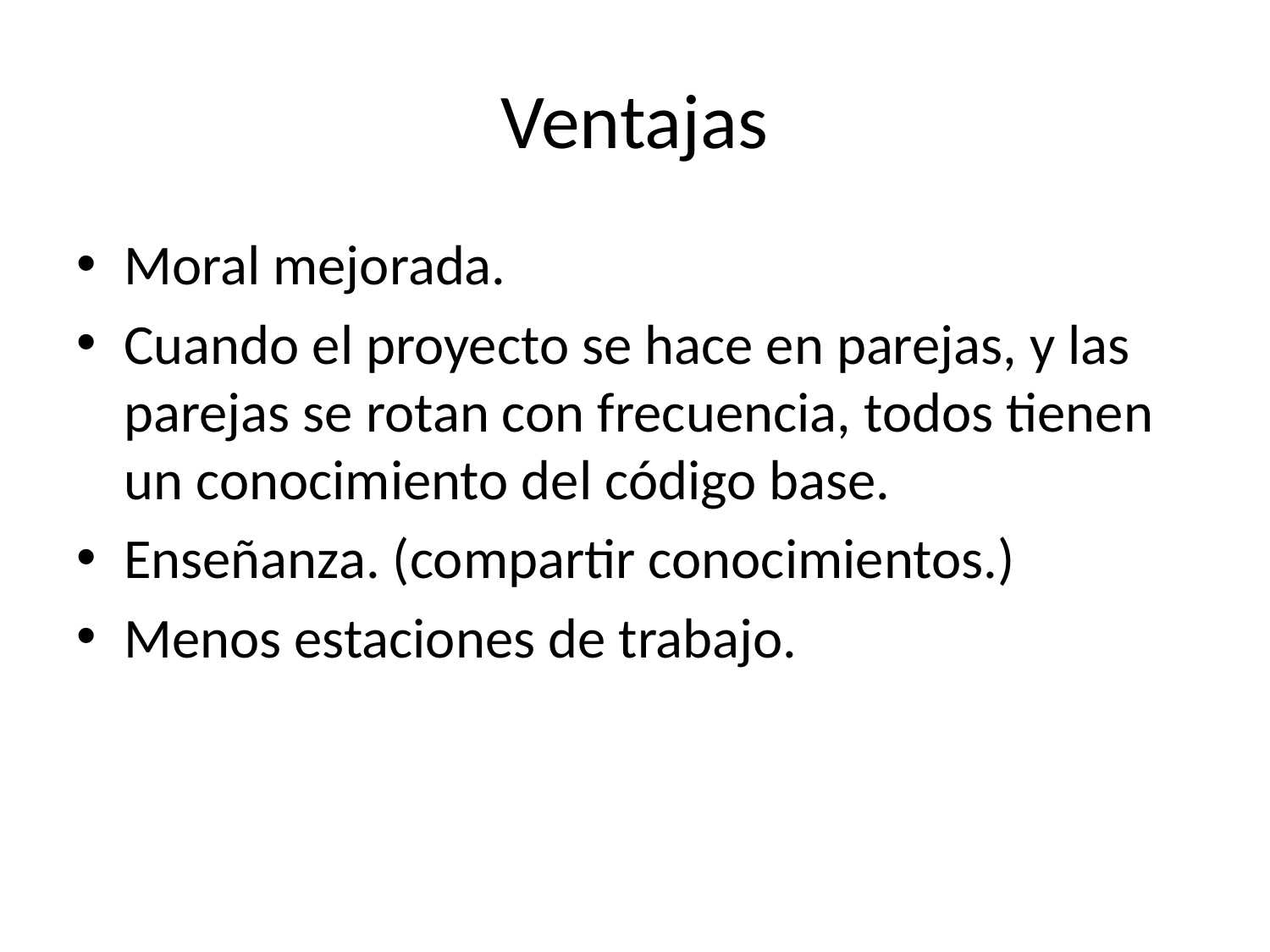

# Ventajas
Moral mejorada.
Cuando el proyecto se hace en parejas, y las parejas se rotan con frecuencia, todos tienen un conocimiento del código base.
Enseñanza. (compartir conocimientos.)
Menos estaciones de trabajo.